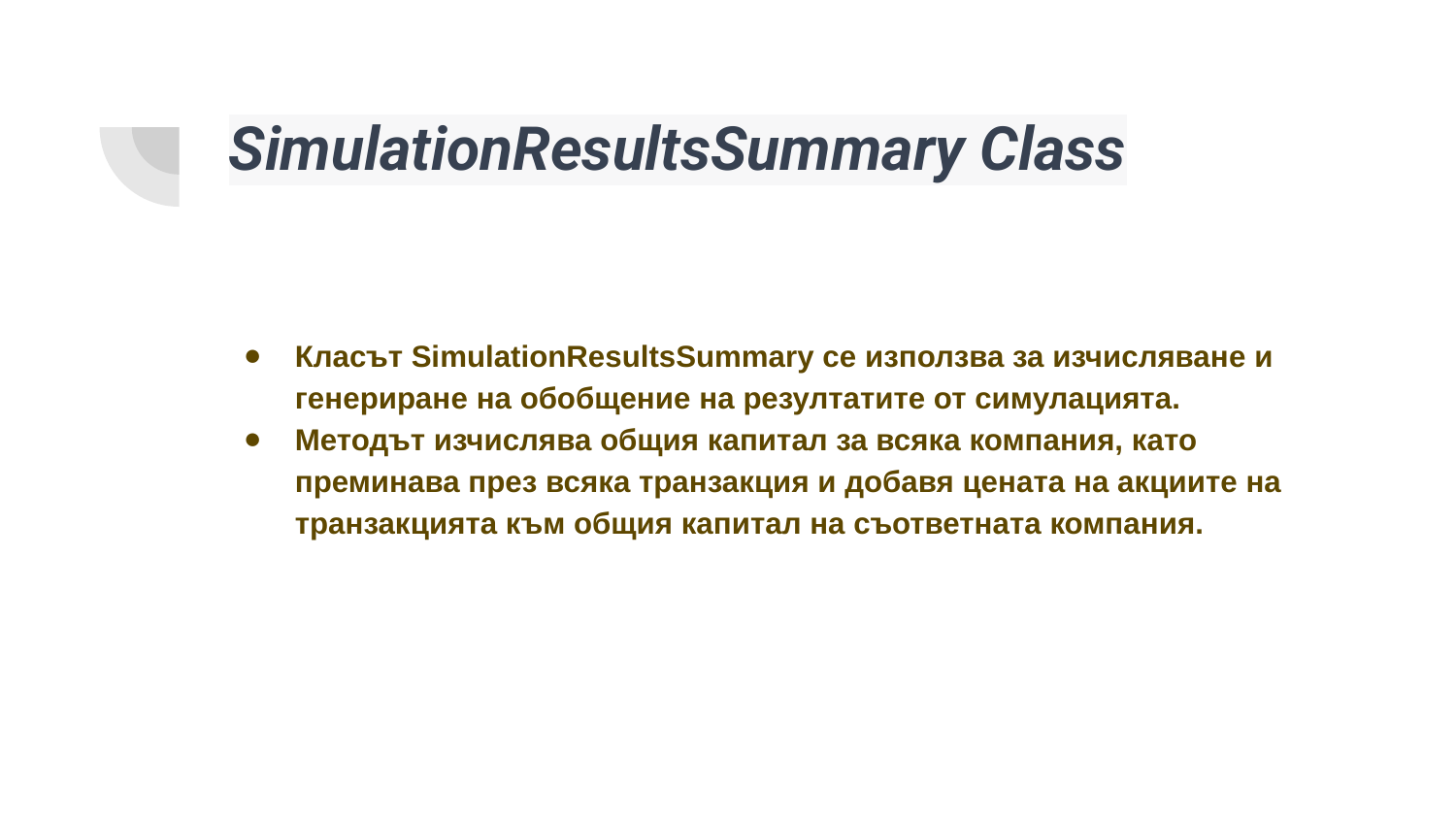

# SimulationResultsSummary Class
Класът SimulationResultsSummary се използва за изчисляване и генериране на обобщение на резултатите от симулацията.
Методът изчислява общия капитал за всяка компания, като преминава през всяка транзакция и добавя цената на акциите на транзакцията към общия капитал на съответната компания.